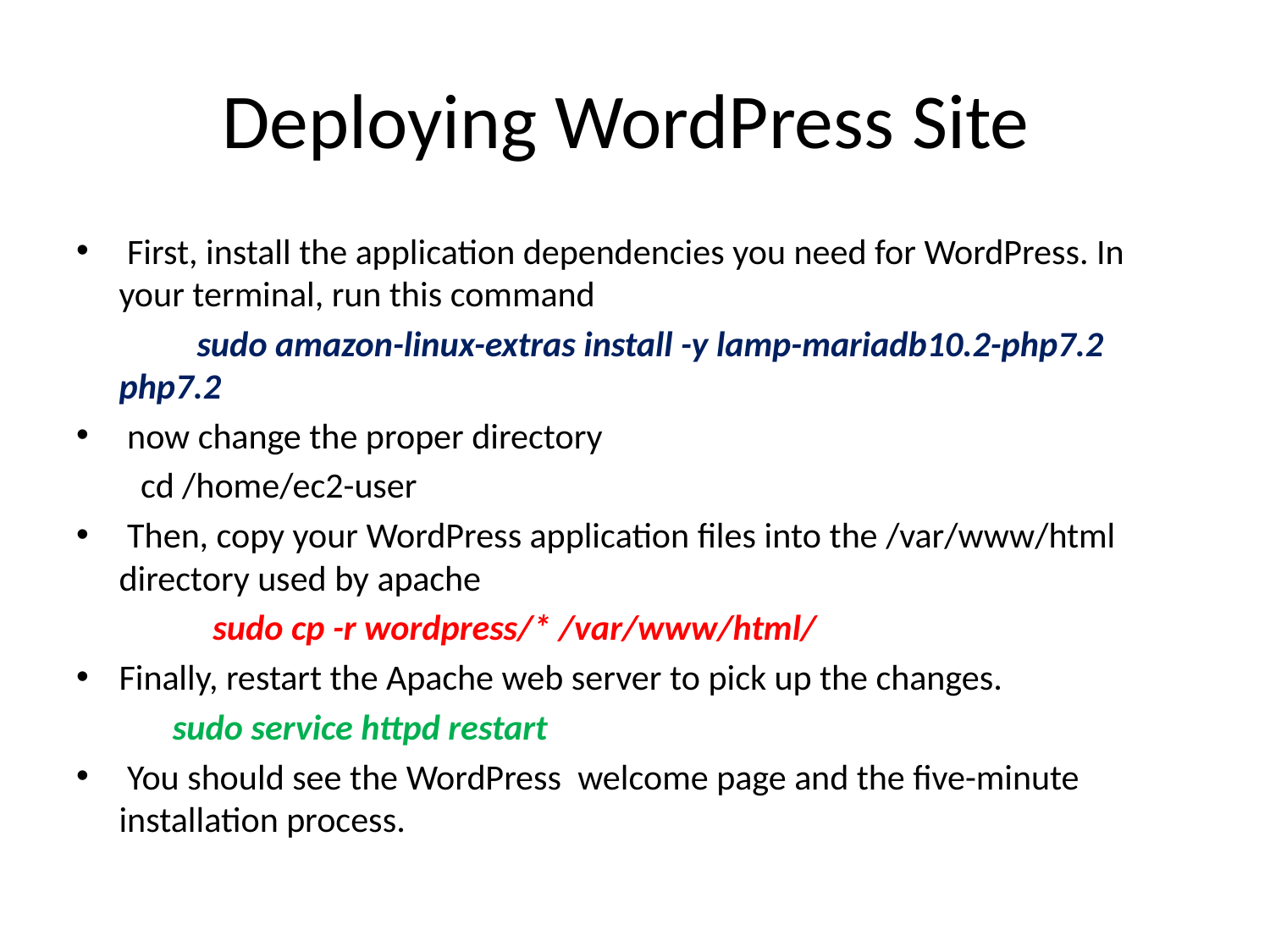

# Deploying WordPress Site
 First, install the application dependencies you need for WordPress. In your terminal, run this command
               sudo amazon-linux-extras install -y lamp-mariadb10.2-php7.2  php7.2
 now change the proper directory
        cd /home/ec2-user
 Then, copy your WordPress application files into the /var/www/html directory used by apache
                 sudo cp -r wordpress/* /var/www/html/
Finally, restart the Apache web server to pick up the changes.
            sudo service httpd restart
 You should see the WordPress  welcome page and the five-minute installation process.